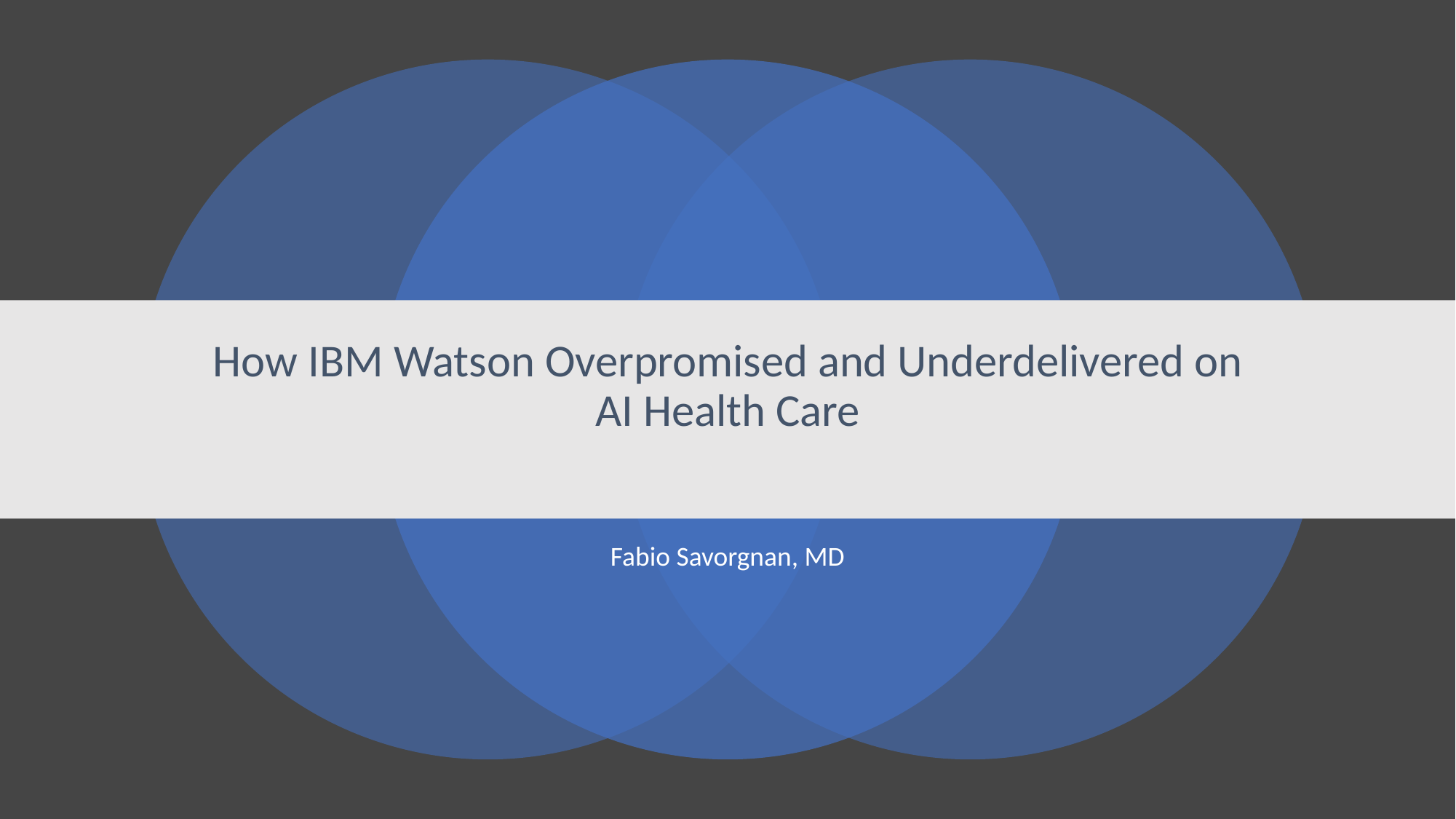

# How IBM Watson Overpromised and Underdelivered on AI Health Care
Fabio Savorgnan, MD